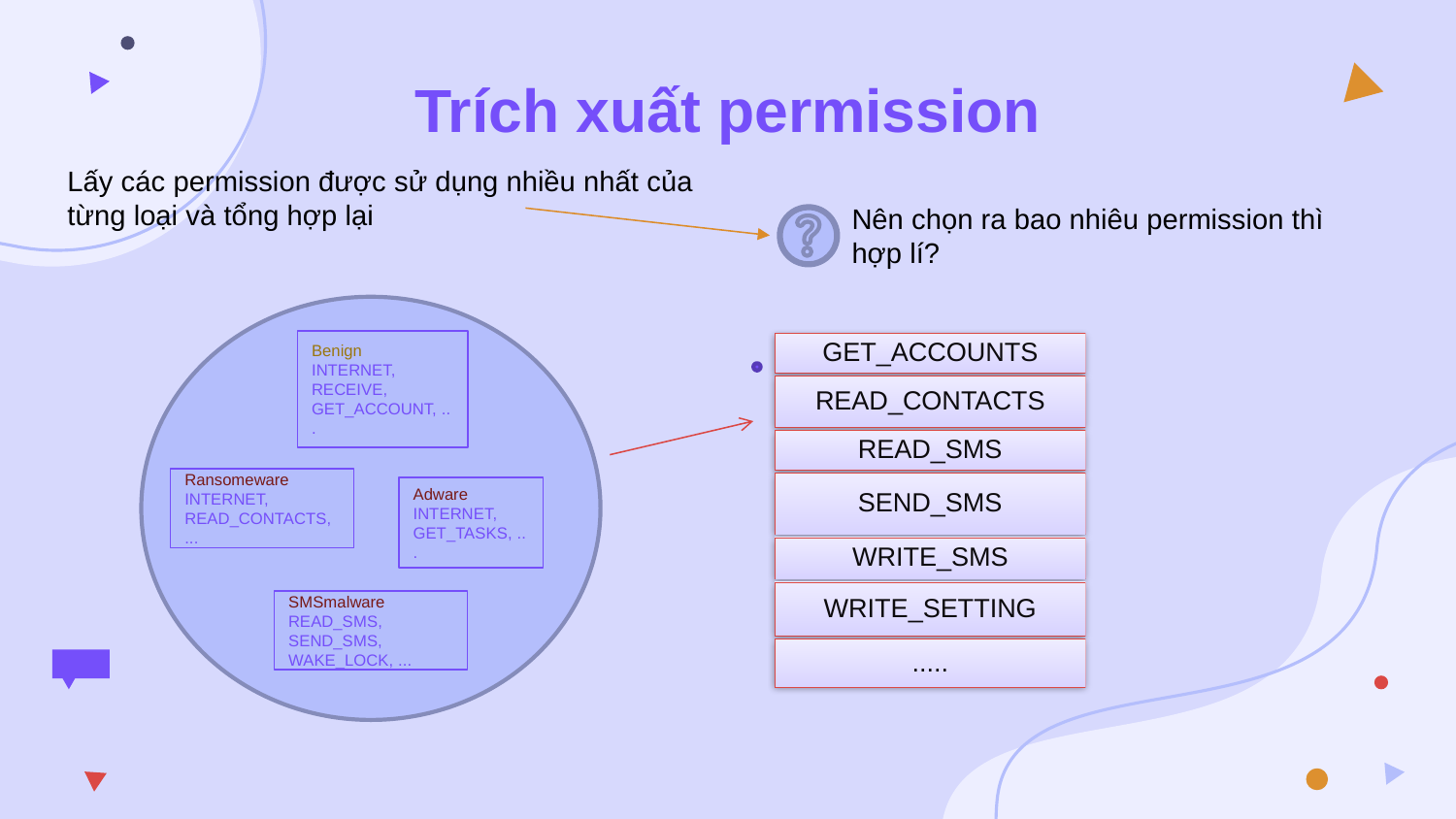

# Trích xuất permission
Lấy các permission được sử dụng nhiều nhất của từng loại và tổng hợp lại
Nên chọn ra bao nhiêu permission thì hợp lí?

Benign
INTERNET, RECEIVE, GET_ACCOUNT, ...
GET_ACCOUNTS
READ_CONTACTS
READ_SMS
SEND_SMS
WRITE_SMS
WRITE_SETTING
.....

Ransomeware
INTERNET,
READ_CONTACTS,
...
Adware
INTERNET, GET_TASKS, ...
SMSmalware
READ_SMS, SEND_SMS, WAKE_LOCK, ...